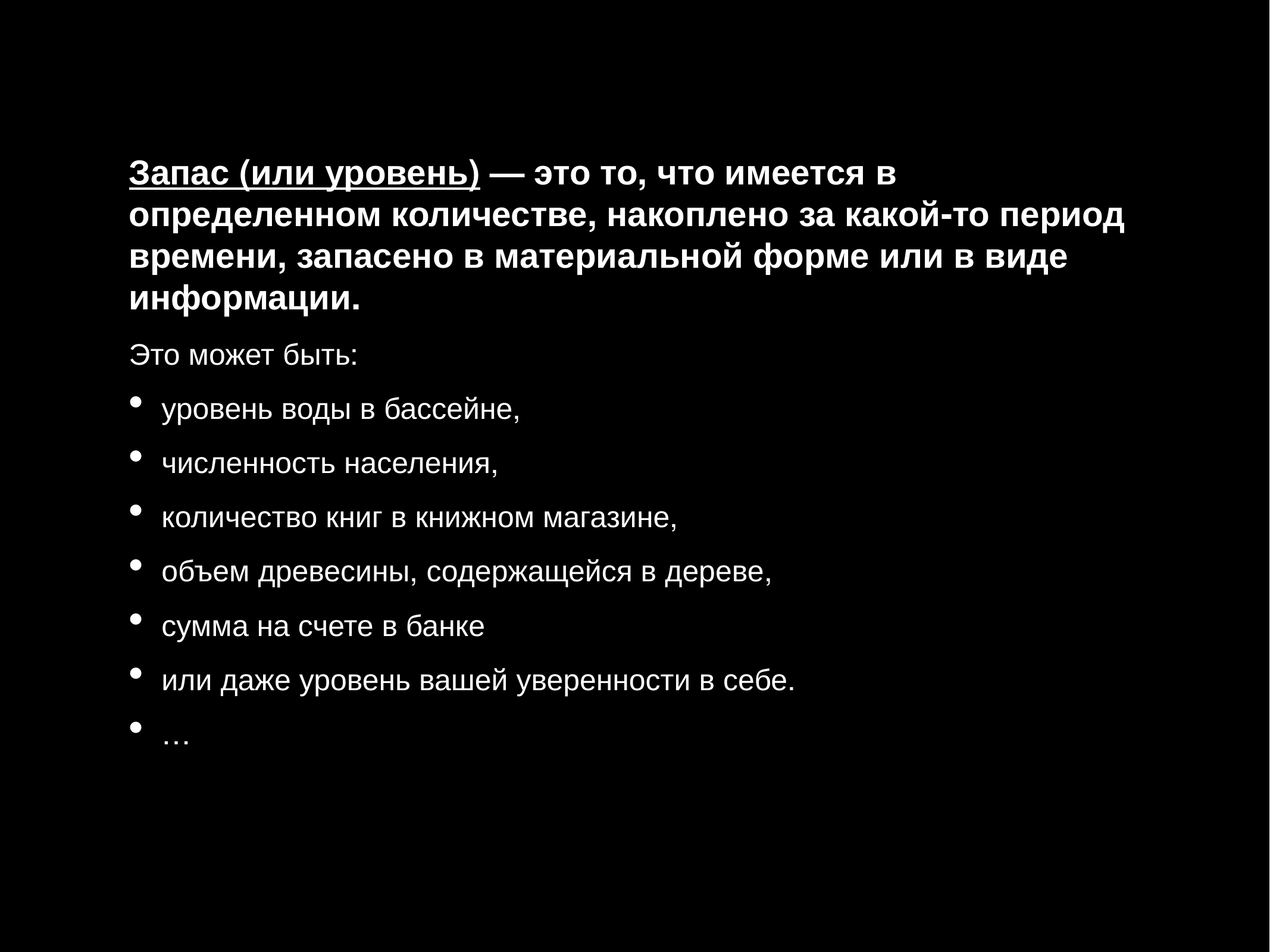

29
Запас (или уровень) — это то, что имеется в определенном количестве, накоплено за какой-то период времени, запасено в материальной форме или в виде информации.
Это может быть:
уровень воды в бассейне,
численность населения,
количество книг в книжном магазине,
объем древесины, содержащейся в дереве,
сумма на счете в банке
или даже уровень вашей уверенности в себе.
…